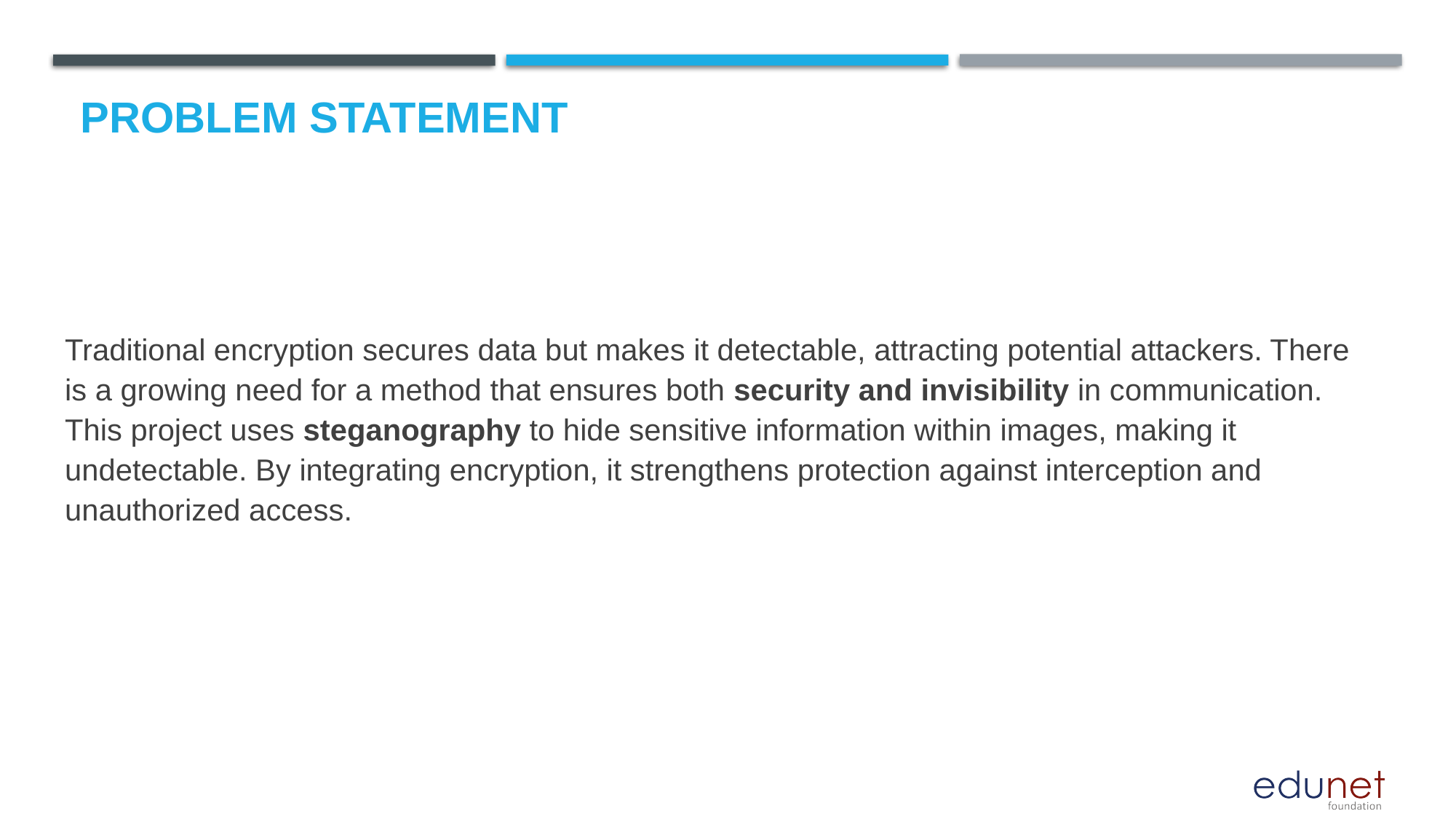

# Problem Statement
Traditional encryption secures data but makes it detectable, attracting potential attackers. There is a growing need for a method that ensures both security and invisibility in communication. This project uses steganography to hide sensitive information within images, making it undetectable. By integrating encryption, it strengthens protection against interception and unauthorized access.